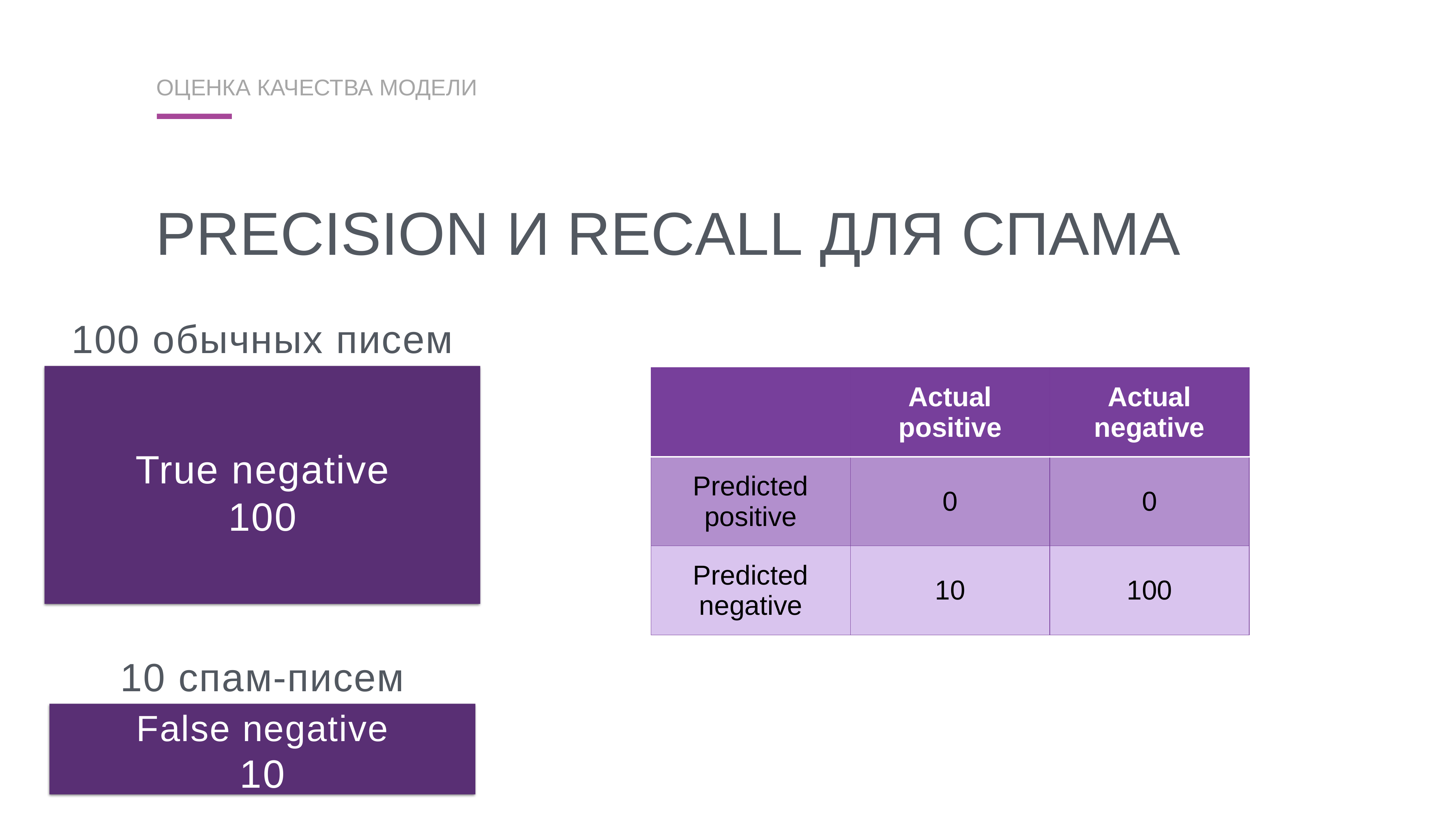

оценка качества модели

Precision и Recall для спама
100 обычных писем

|  | Actual positive | Actual negative |
| --- | --- | --- |
| Predicted positive | 0 | 0 |
| Predicted negative | 10 | 100 |
True negative
100
10 спам-писем
False negative
10